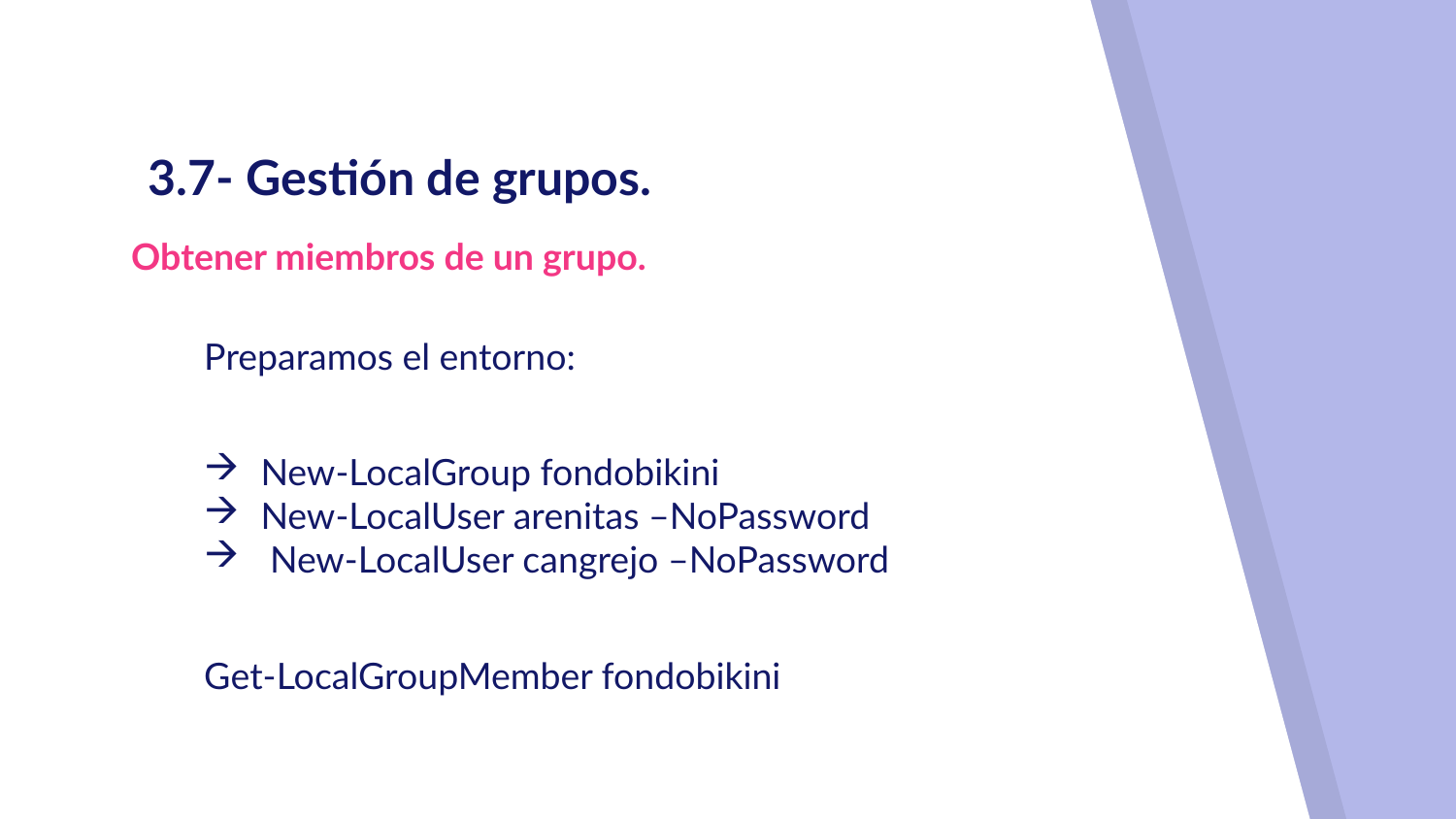

# 3.7- Gestión de grupos.
Obtener miembros de un grupo.

Preparamos el entorno:

New-LocalGroup fondobikini
New-LocalUser arenitas –NoPassword
 New-LocalUser cangrejo –NoPassword

Get-LocalGroupMember fondobikini